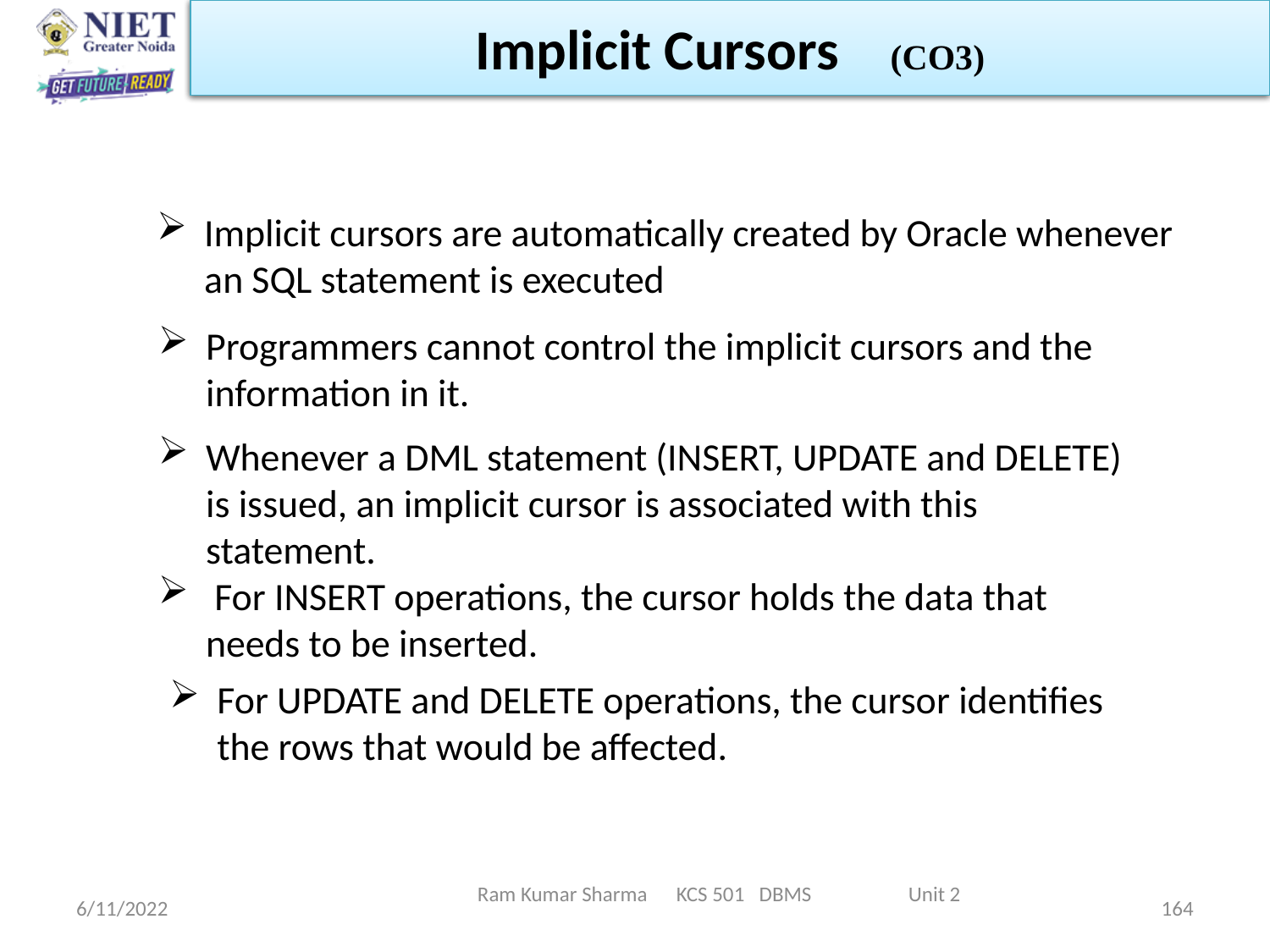

Implicit Cursors    (CO3)
Implicit cursors are automatically created by Oracle whenever an SQL statement is executed
Programmers cannot control the implicit cursors and the information in it.
Whenever a DML statement (INSERT, UPDATE and DELETE) is issued, an implicit cursor is associated with this statement.
 For INSERT operations, the cursor holds the data that needs to be inserted.
For UPDATE and DELETE operations, the cursor identifies the rows that would be affected.
Ram Kumar Sharma      KCS 501   DBMS                    Unit 2
6/11/2022
164